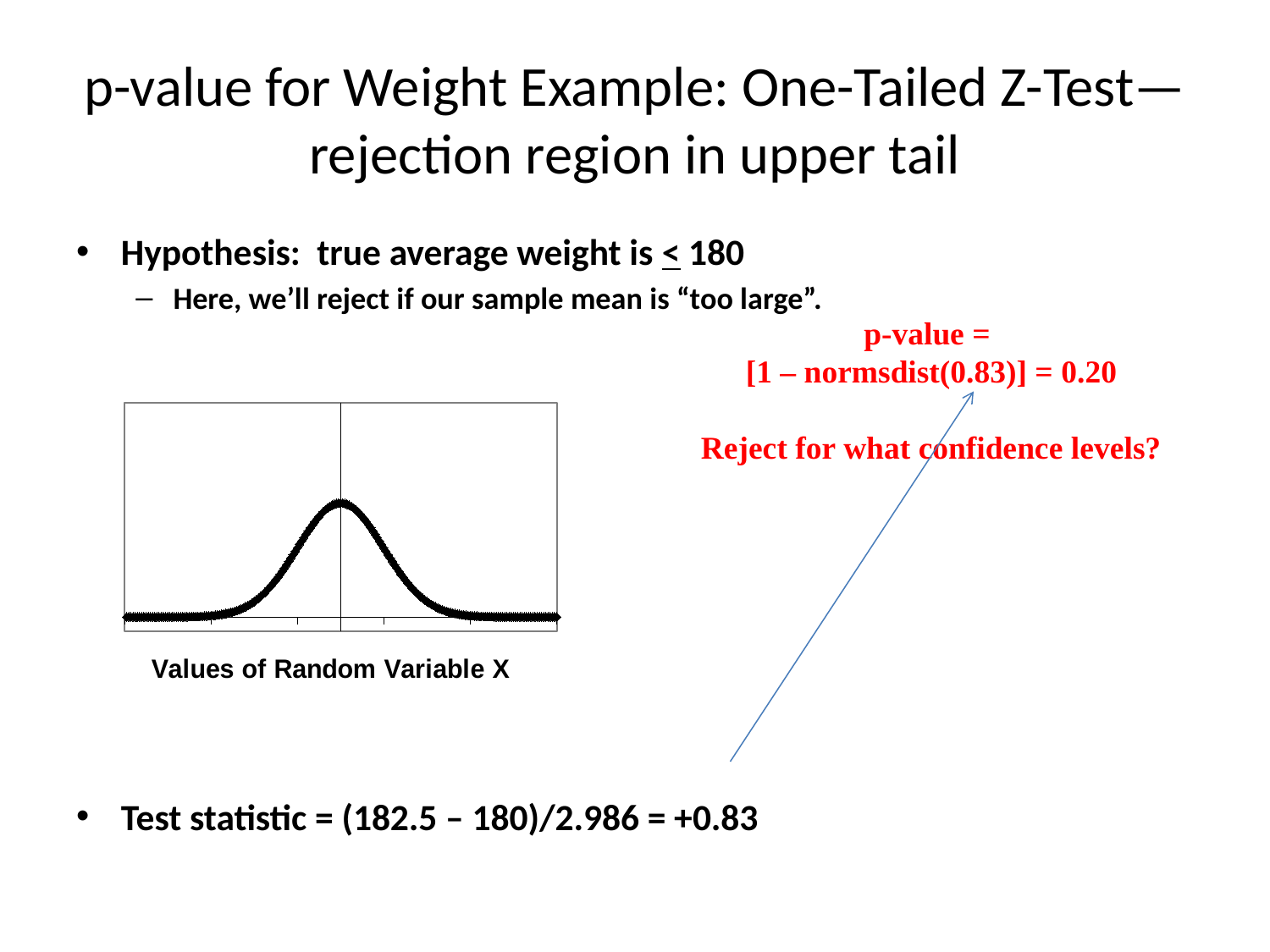

# p-value for Weight Example: One-Tailed Z-Test—rejection region in upper tail
Hypothesis:  true average weight is < 180
Here, we’ll reject if our sample mean is “too large”.

Test statistic = (182.5 – 180)/2.986 = +0.83

p-value =
[1 – normsdist(0.83)] = 0.20

Reject for what confidence levels?

### Chart

| Category |  |
|---|---|